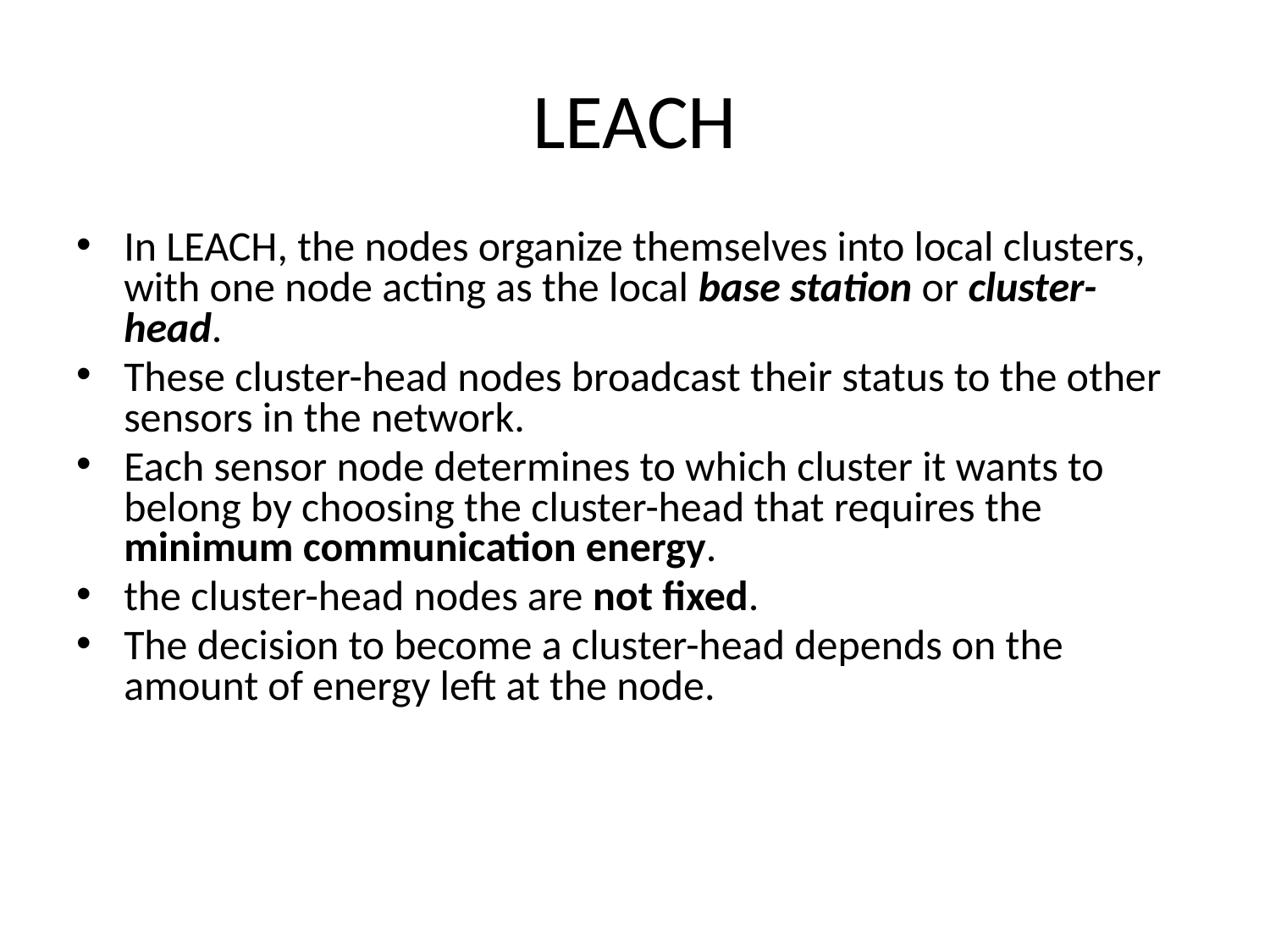

# LEACH
In LEACH, the nodes organize themselves into local clusters, with one node acting as the local base station or cluster-head.
These cluster-head nodes broadcast their status to the other sensors in the network.
Each sensor node determines to which cluster it wants to belong by choosing the cluster-head that requires the minimum communication energy.
the cluster-head nodes are not ﬁxed.
The decision to become a cluster-head depends on the amount of energy left at the node.